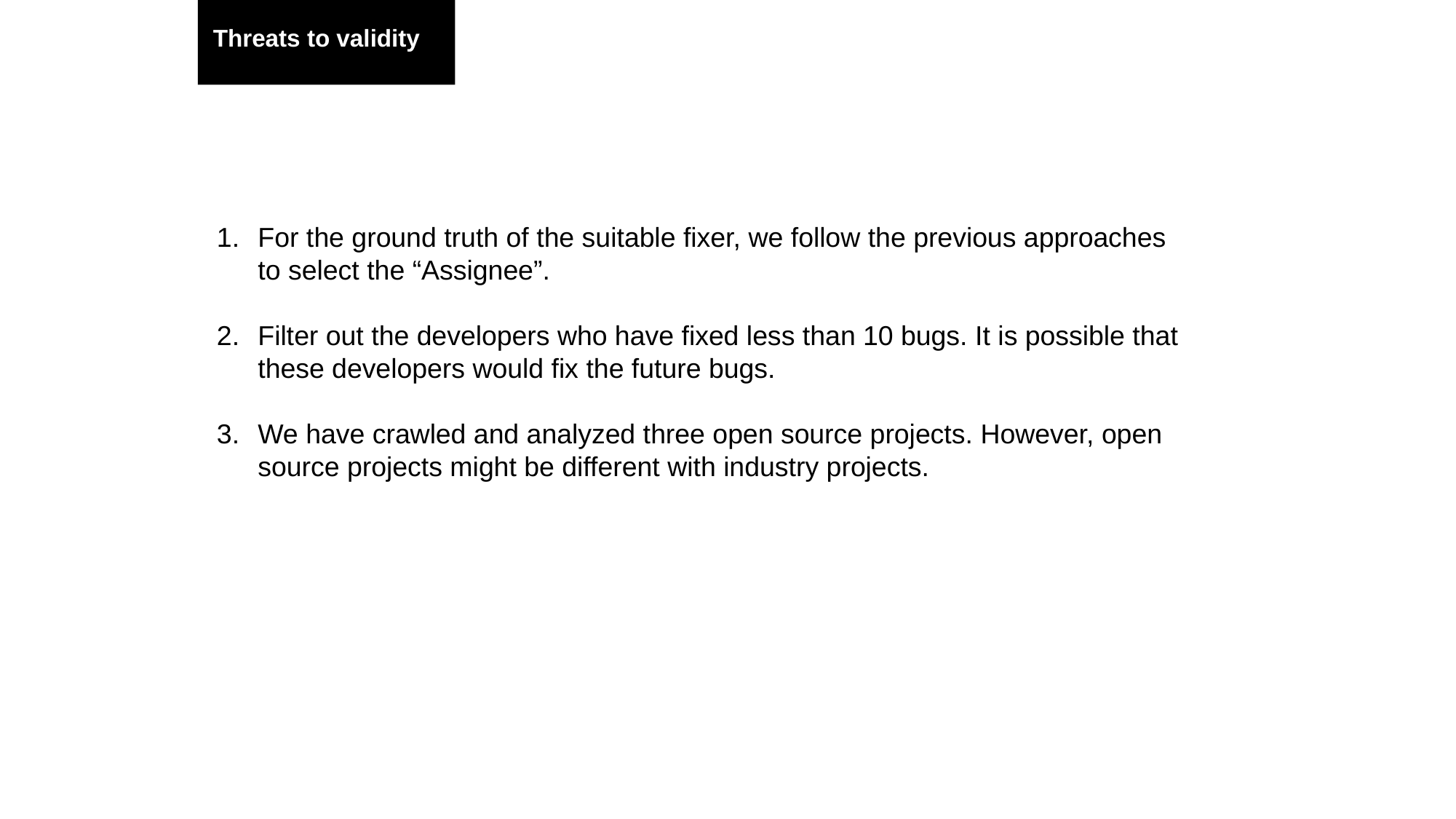

Threats to validity
For the ground truth of the suitable fixer, we follow the previous approaches to select the “Assignee”.

Filter out the developers who have fixed less than 10 bugs. It is possible that these developers would fix the future bugs.

We have crawled and analyzed three open source projects. However, open source projects might be different with industry projects.